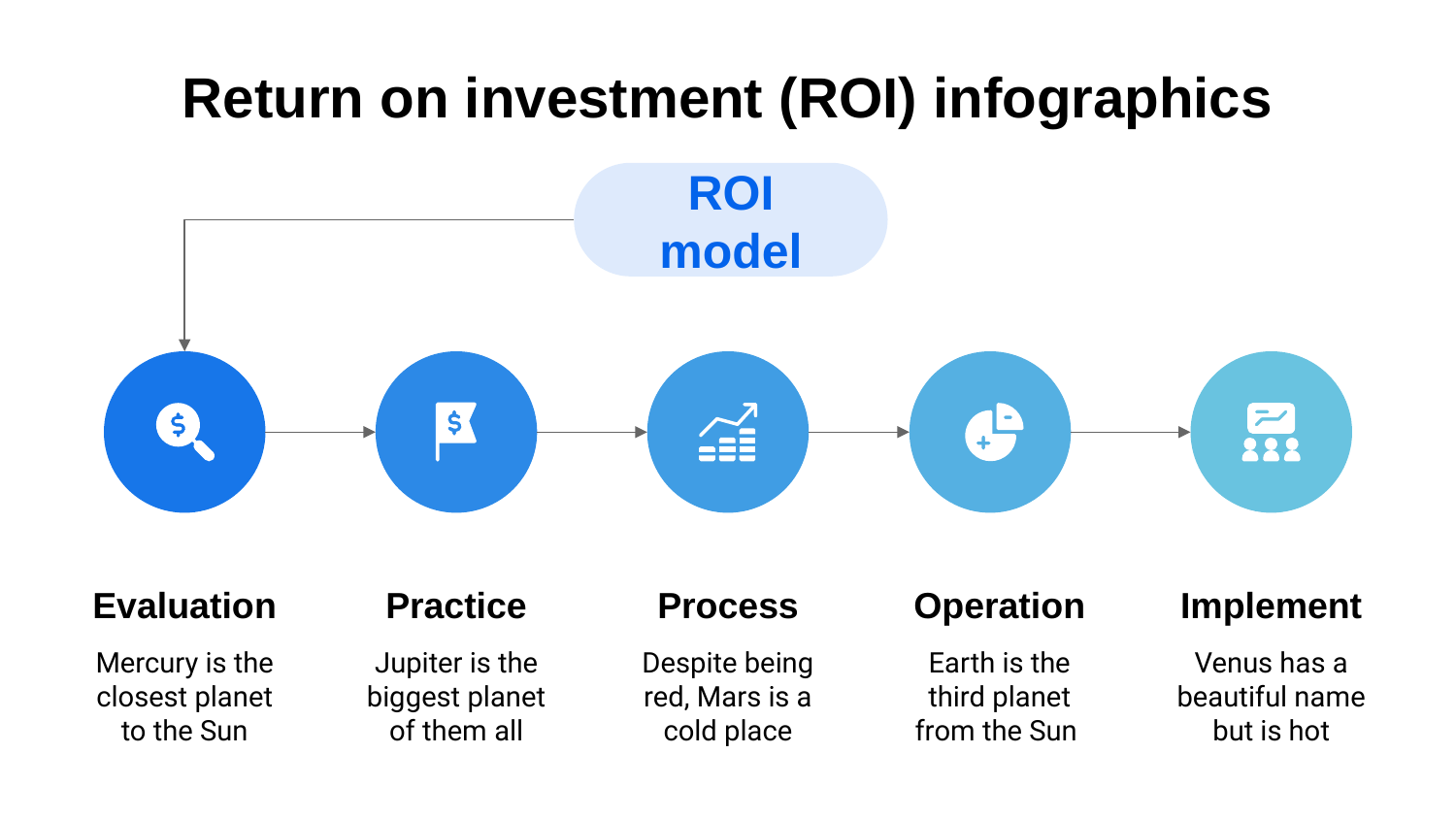

# Return on investment (ROI) infographics

ROI model

Operation
Earth is the third planet from the Sun
Implement
Venus has a beautiful name but is hot
Evaluation
Mercury is the closest planet to the Sun
Practice
Jupiter is the biggest planet of them all
Process
Despite being red, Mars is a cold place